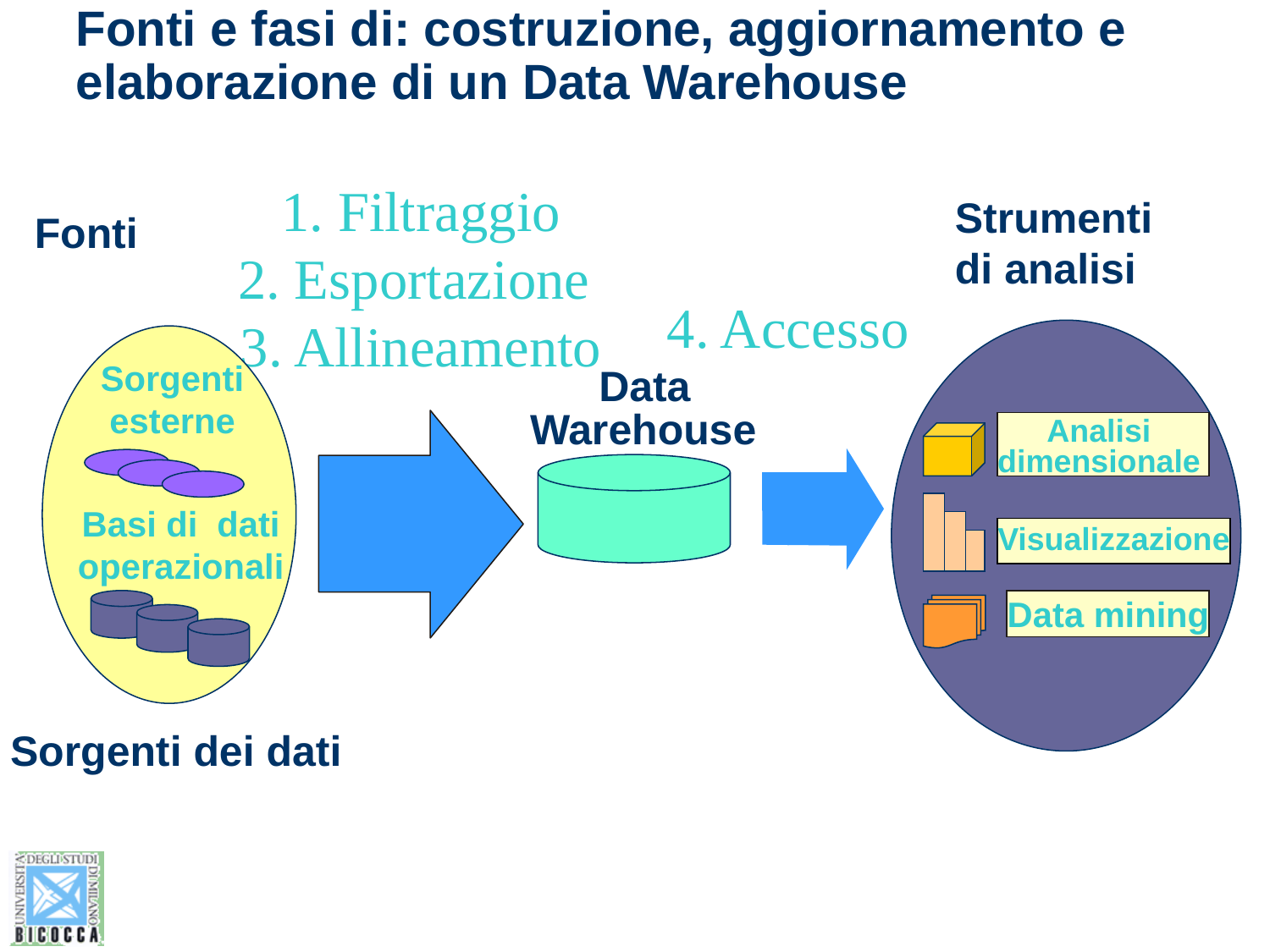

# Fonti e fasi di: costruzione, aggiornamento e elaborazione di un Data Warehouse
1. Filtraggio
2. Esportazione
3. Allineamento
Strumenti
di analisi

Analisi
dimensionale

Visualizzazione

Data mining

Fonti

Sorgenti
esterne

Basi di  dati
operazionali

Sorgenti dei dati
4. Accesso
Data
Warehouse